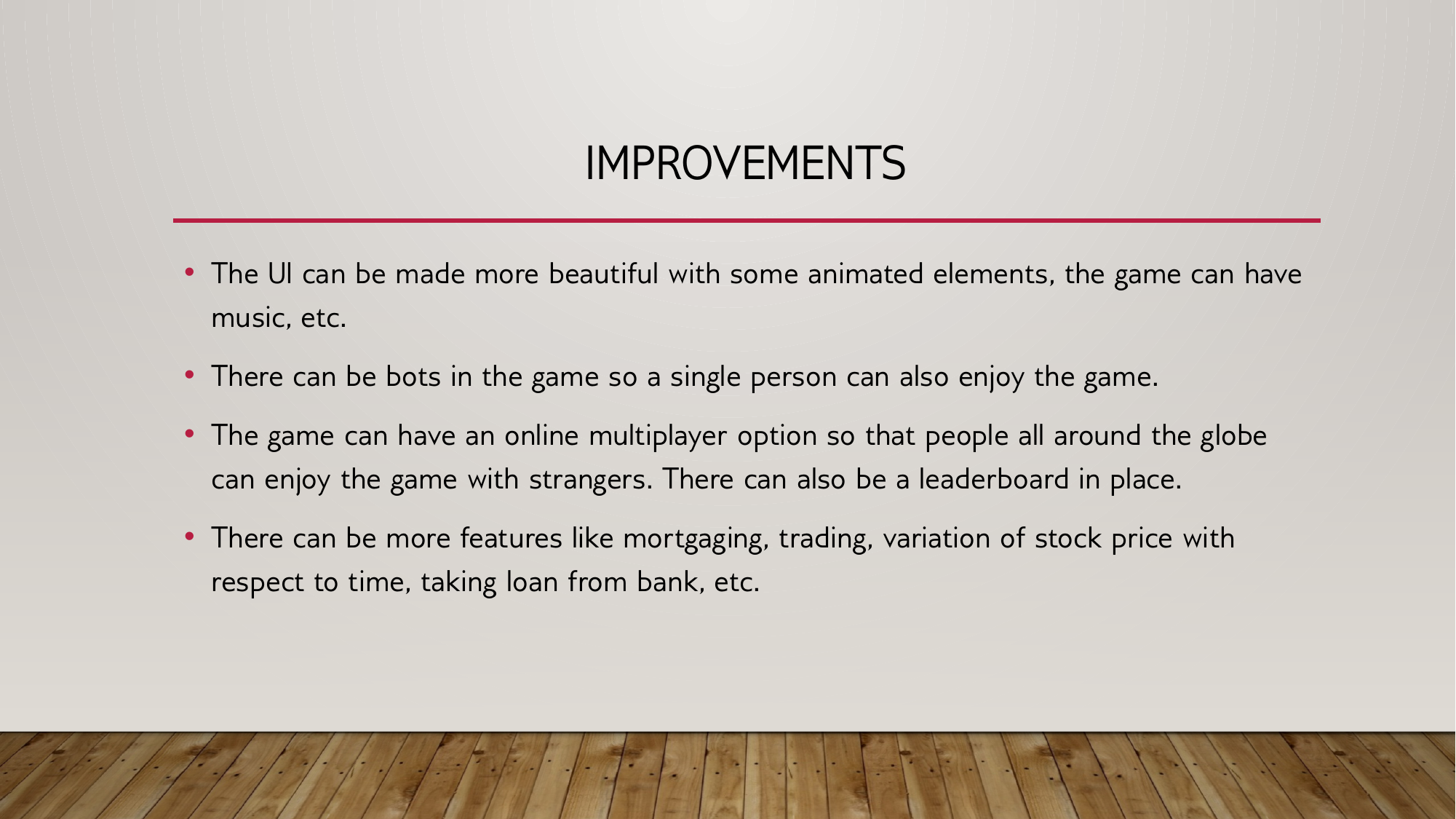

# IMPROVEMENTS
The UI can be made more beautiful with some animated elements, the game can have music, etc.
There can be bots in the game so a single person can also enjoy the game.
The game can have an online multiplayer option so that people all around the globe can enjoy the game with strangers. There can also be a leaderboard in place.
There can be more features like mortgaging, trading, variation of stock price with respect to time, taking loan from bank, etc.